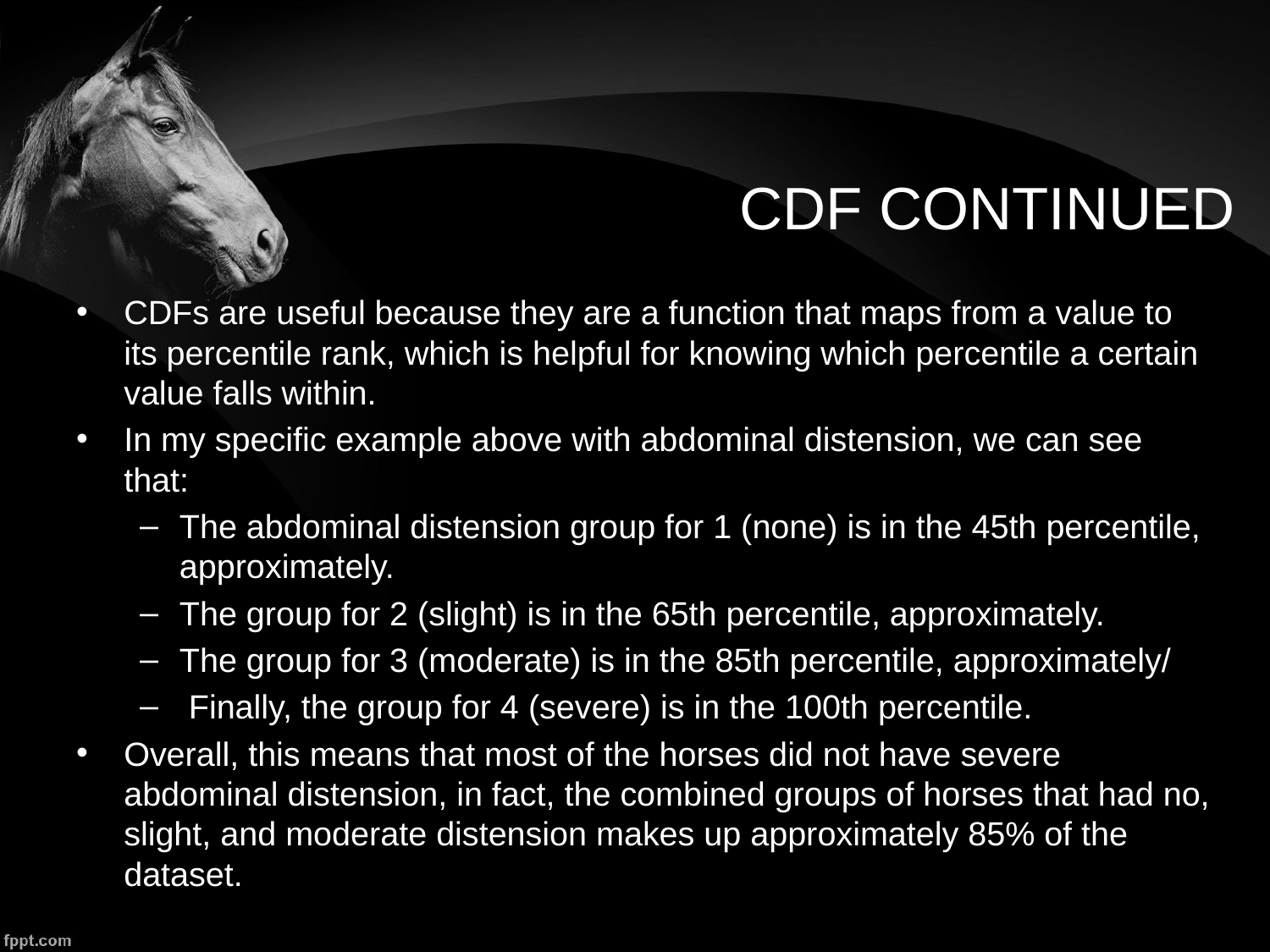

# CDF CONTINUED
CDFs are useful because they are a function that maps from a value to its percentile rank, which is helpful for knowing which percentile a certain value falls within.
In my specific example above with abdominal distension, we can see that:
The abdominal distension group for 1 (none) is in the 45th percentile, approximately.
The group for 2 (slight) is in the 65th percentile, approximately.
The group for 3 (moderate) is in the 85th percentile, approximately/
 Finally, the group for 4 (severe) is in the 100th percentile.
Overall, this means that most of the horses did not have severe abdominal distension, in fact, the combined groups of horses that had no, slight, and moderate distension makes up approximately 85% of the dataset.